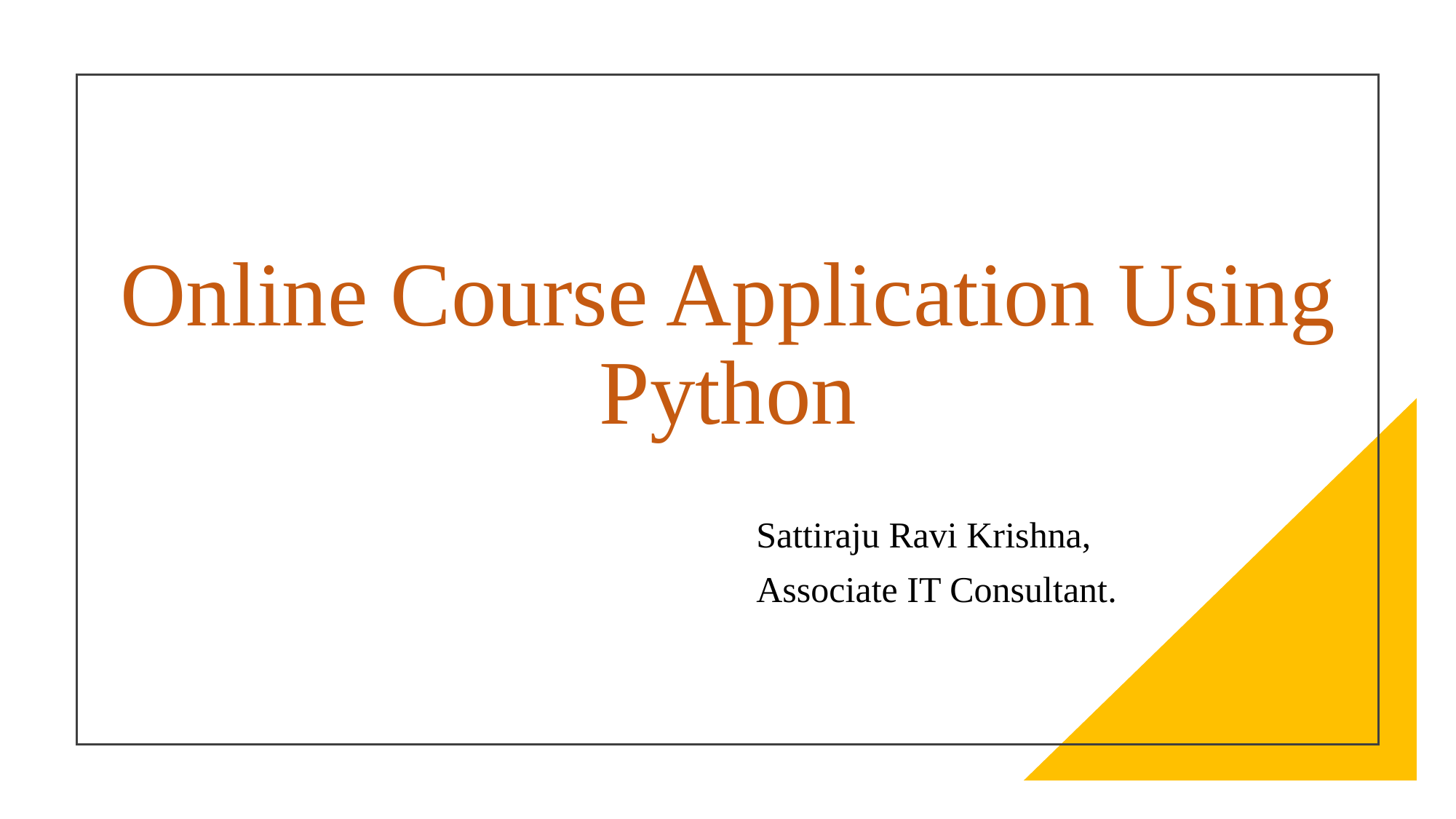

# Online Course Application Using Python

Sattiraju Ravi Krishna,
Associate IT Consultant.